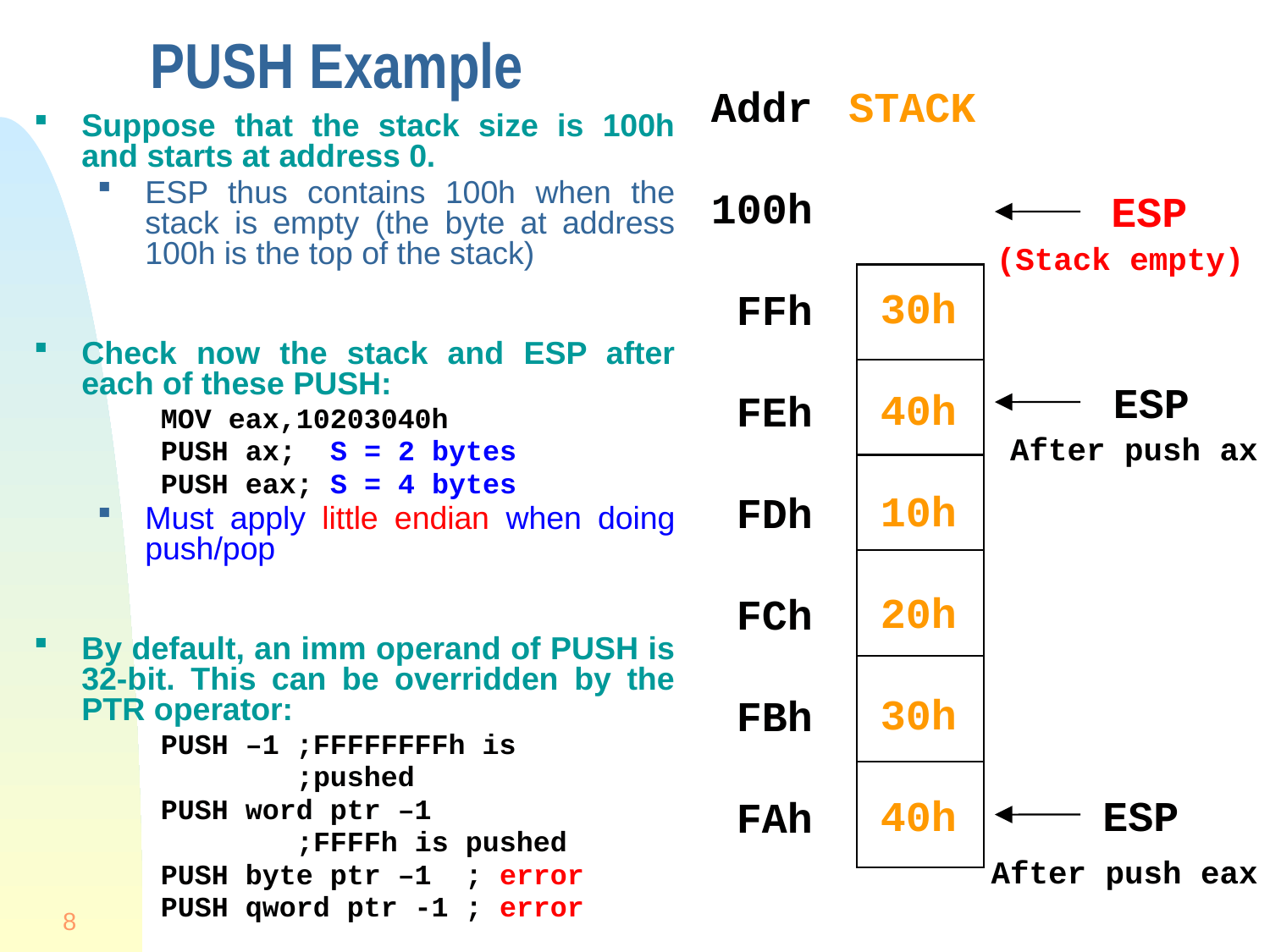

# PUSH Example
Addr

100h

 FFh

 FEh

 FDh

 FCh

 FBh

 FAh
STACK
Suppose that the stack size is 100h and starts at address 0.
ESP thus contains 100h when the stack is empty (the byte at address 100h is the top of the stack)

Check now the stack and ESP after each of these PUSH:
MOV eax,10203040h
PUSH ax;  S = 2 bytes
PUSH eax; S = 4 bytes
Must apply little endian when doing push/pop

By default, an imm operand of PUSH is 32-bit. This can be overridden by the PTR operator:
PUSH –1 ;FFFFFFFFh is
        ;pushed
PUSH word ptr –1
        ;FFFFh is pushed
PUSH byte ptr –1  ; error
PUSH qword ptr -1 ; error
ESP

(Stack empty)

30h

40h

10h

20h

30h

40h

ESP

After push ax

ESP

After push eax
8